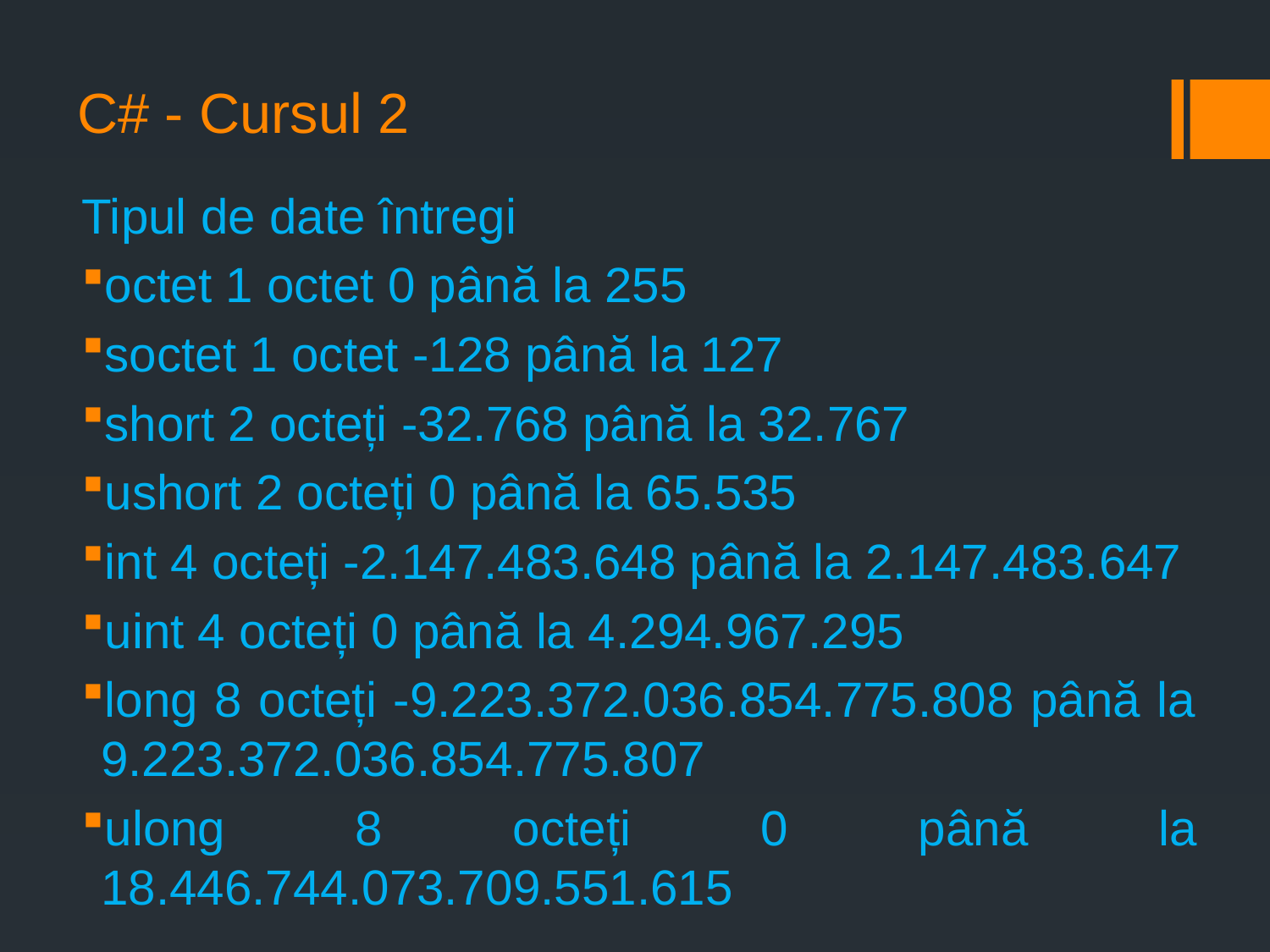

# C# - Cursul 2
Tipul de date întregi
octet 1 octet 0 până la 255
soctet 1 octet -128 până la 127
short 2 octeți -32.768 până la 32.767
ushort 2 octeți 0 până la 65.535
int 4 octeți -2.147.483.648 până la 2.147.483.647
uint 4 octeți 0 până la 4.294.967.295
long 8 octeți -9.223.372.036.854.775.808 până la 9.223.372.036.854.775.807
ulong 8 octeți 0 până la 18.446.744.073.709.551.615